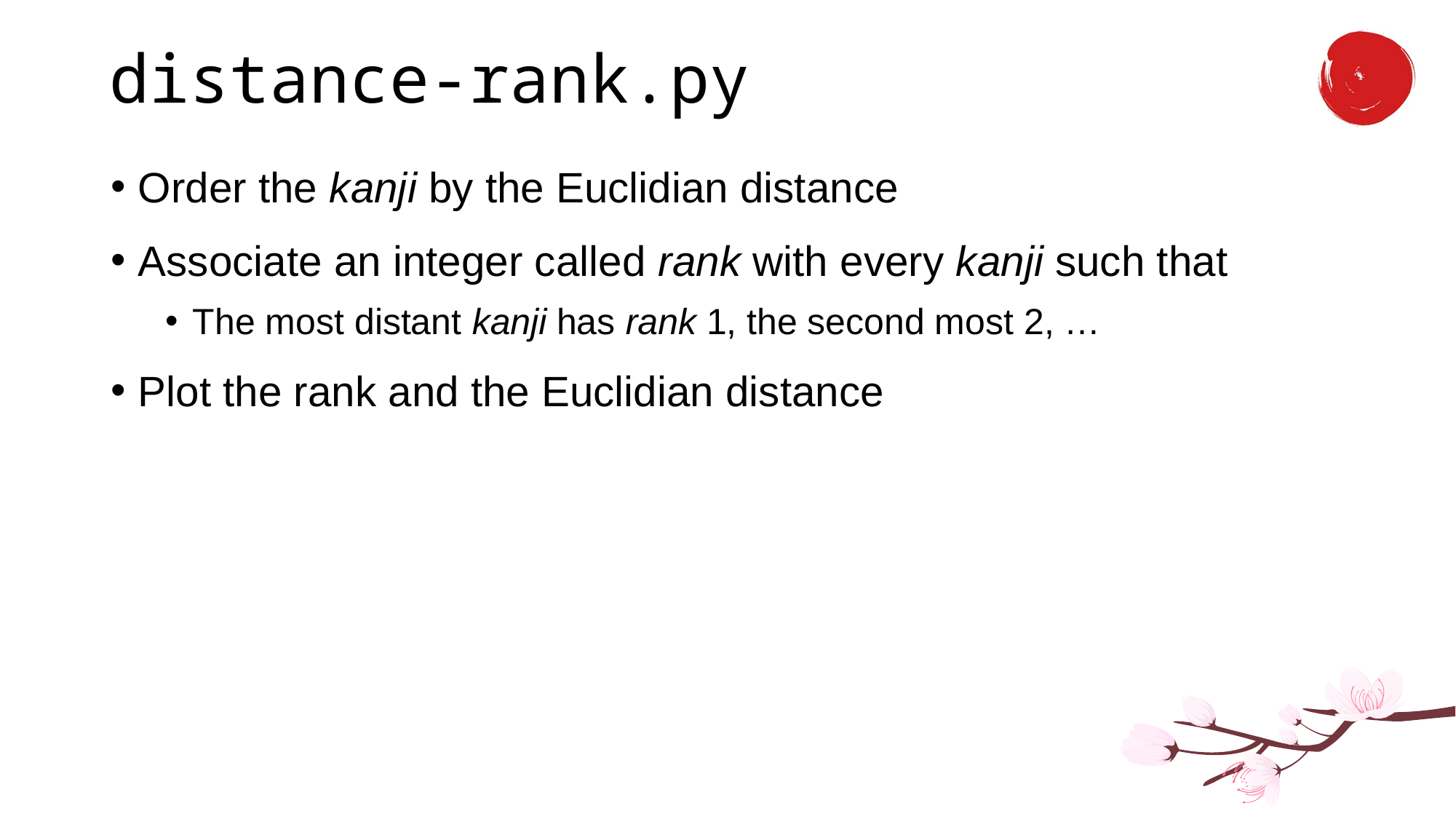

# distance-rank.py
Order the kanji by the Euclidian distance
Associate an integer called rank with every kanji such that
The most distant kanji has rank 1, the second most 2, …
Plot the rank and the Euclidian distance